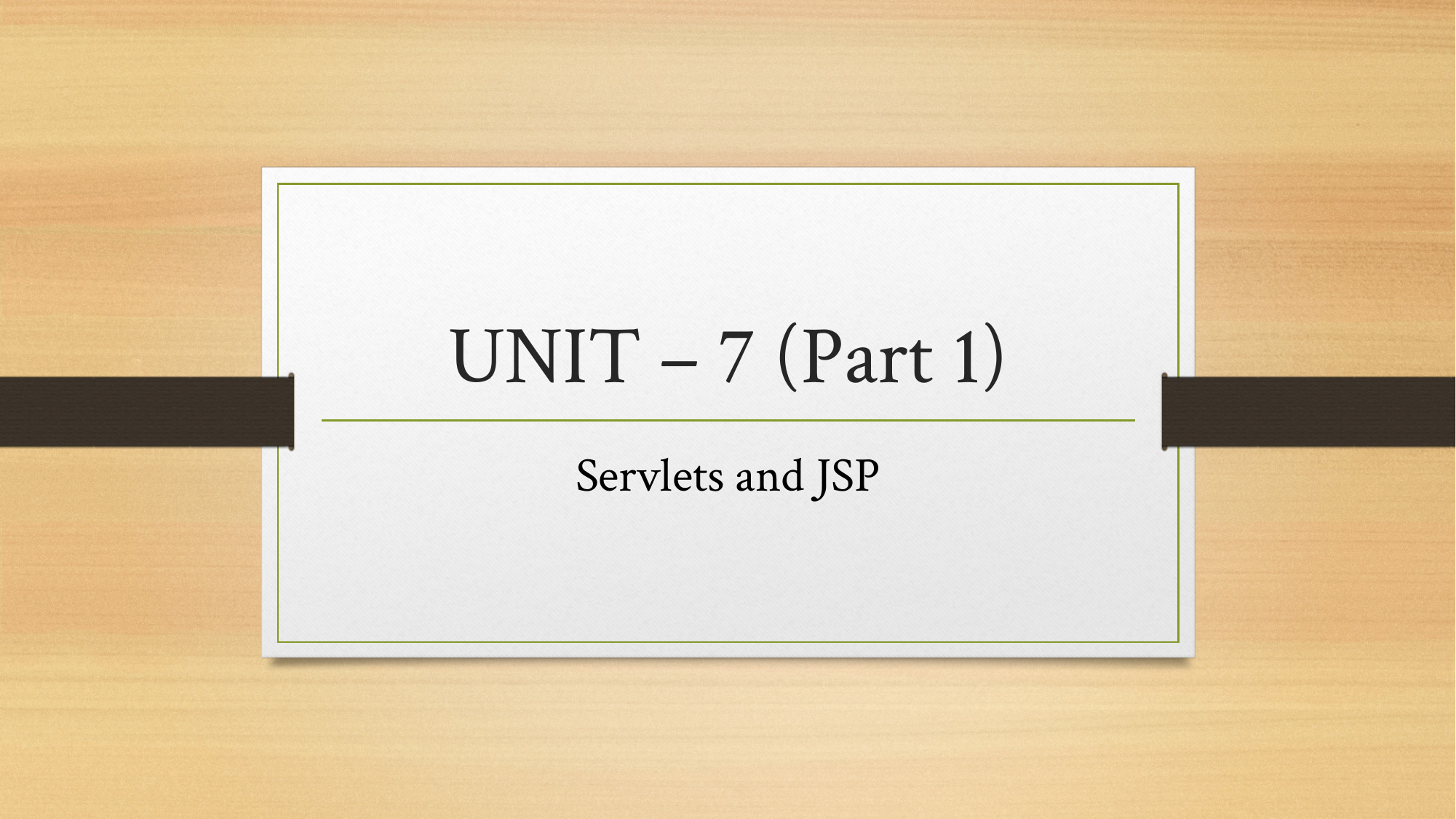

# UNIT – 7 (Part 1)
Servlets and JSP